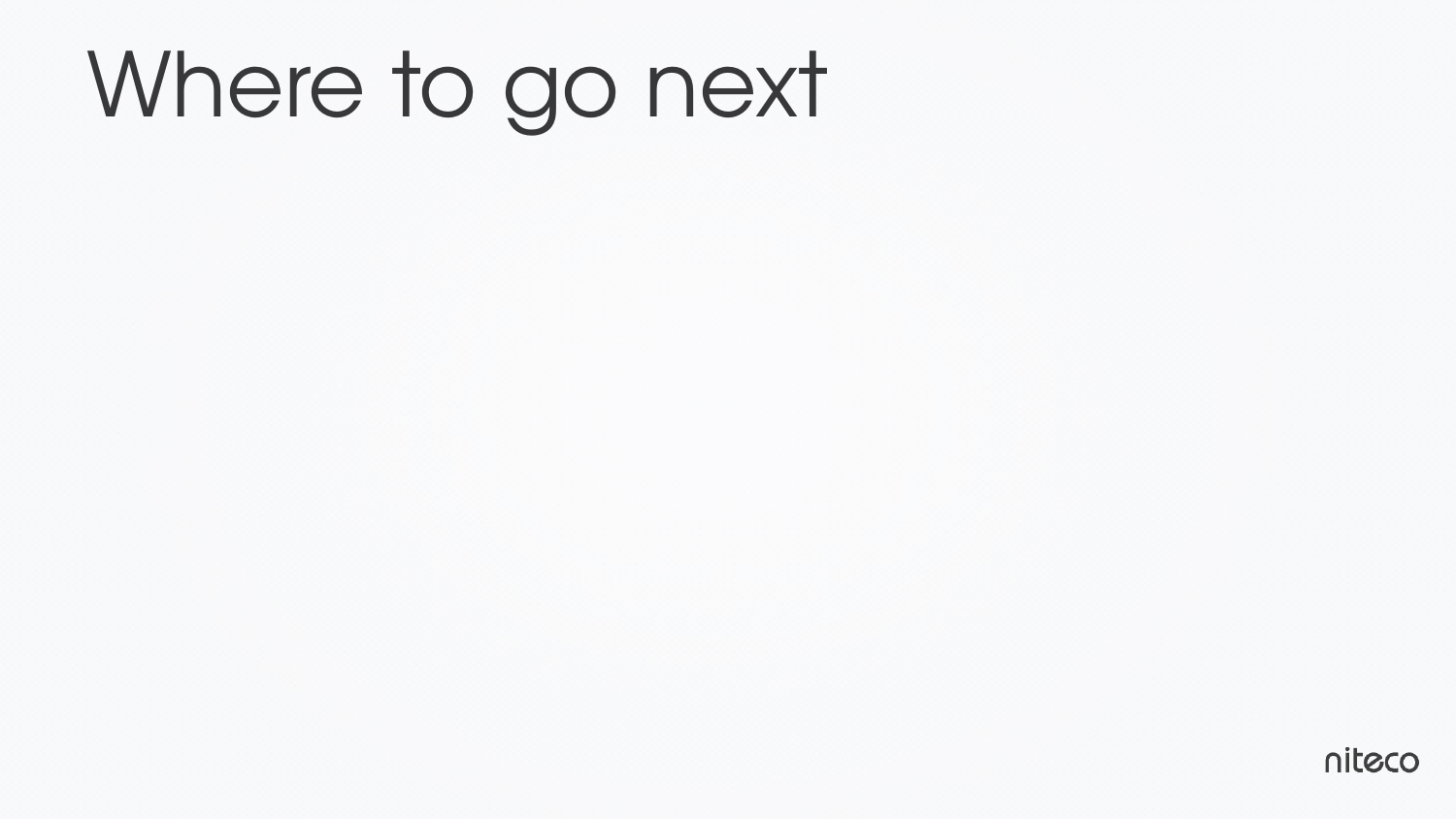

# Where to go next
P:\Learning\Scrum
www.scrumalliance.org
www.scrum.org
www.scrumguides.org
www.mountaingoatsoftware.com/scrum
Thursday Scrum Lunch sessions